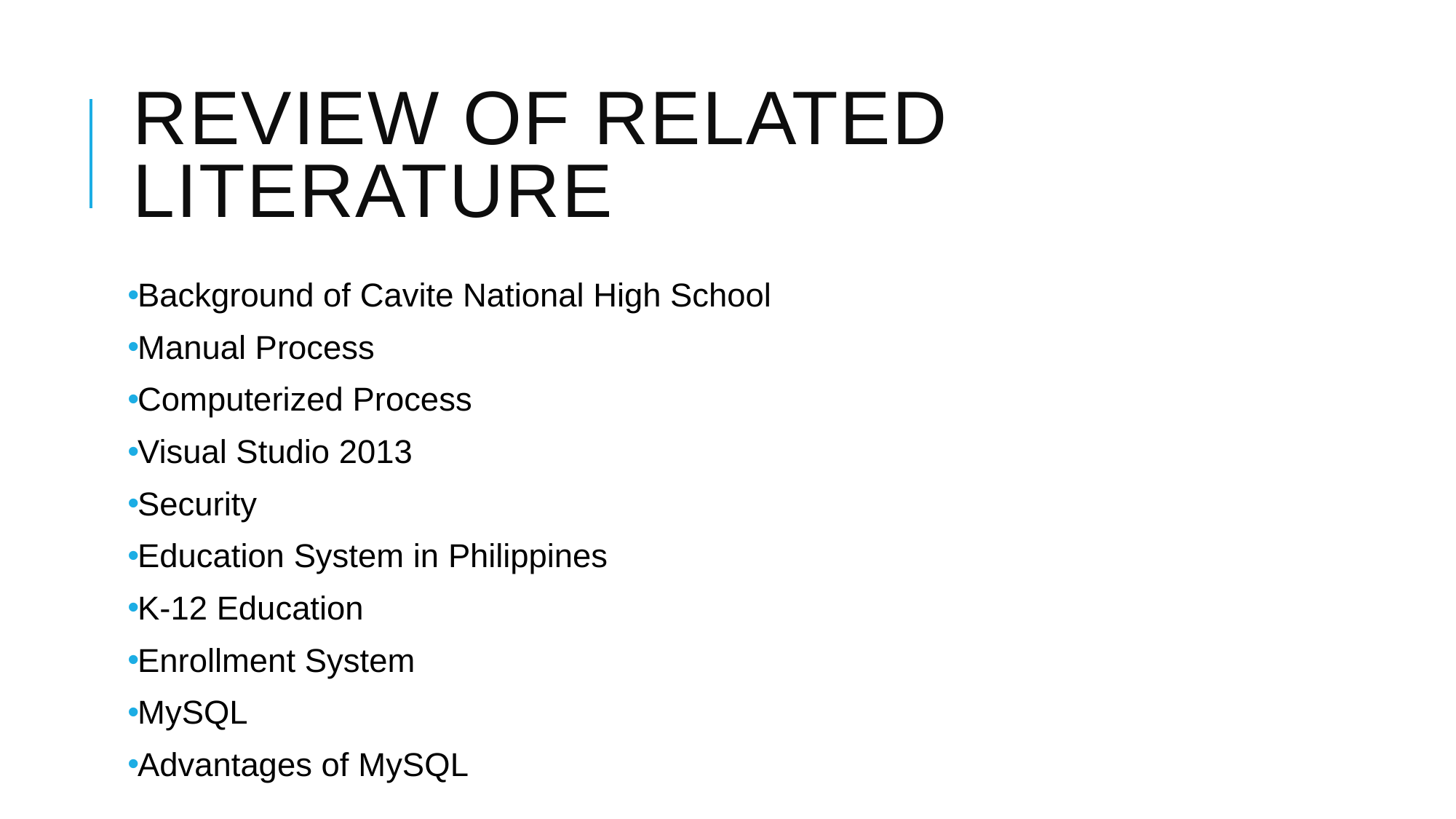

# Review of related literature
Background of Cavite National High School
Manual Process
Computerized Process
Visual Studio 2013
Security
Education System in Philippines
K-12 Education
Enrollment System
MySQL
Advantages of MySQL